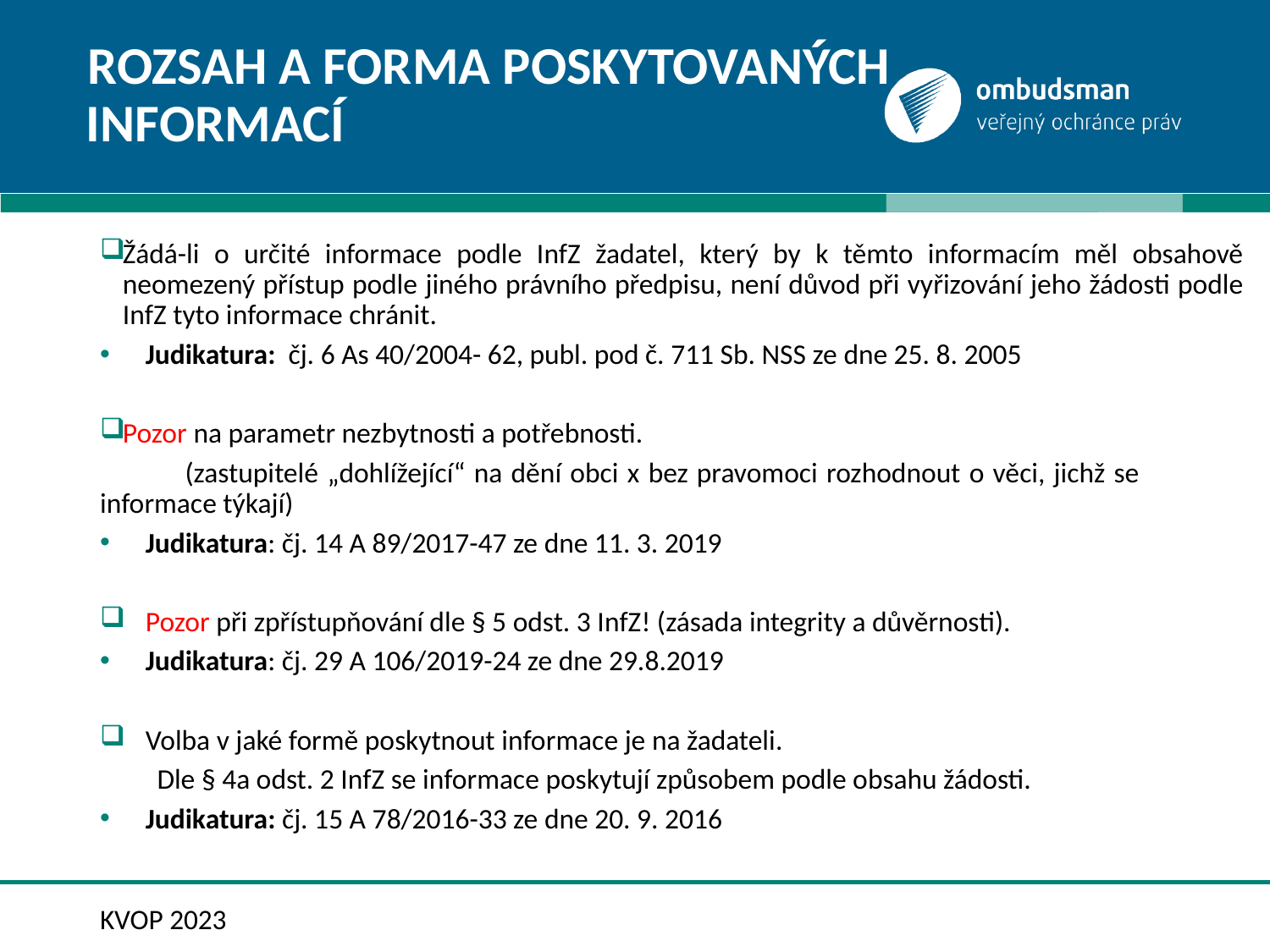

# Rozsah a forma poskytovaných informací
Žádá-li o určité informace podle InfZ žadatel, který by k těmto informacím měl obsahově neomezený přístup podle jiného právního předpisu, není důvod při vyřizování jeho žádosti podle InfZ tyto informace chránit.
Judikatura:  čj. 6 As 40/2004- 62, publ. pod č. 711 Sb. NSS ze dne 25. 8. 2005

Pozor na parametr nezbytnosti a potřebnosti.
	(zastupitelé „dohlížející“ na dění obci x bez pravomoci rozhodnout o věci, jichž se    	informace týkají)
Judikatura: čj. 14 A 89/2017-47 ze dne 11. 3. 2019

Pozor při zpřístupňování dle § 5 odst. 3 InfZ! (zásada integrity a důvěrnosti).
Judikatura: čj. 29 A 106/2019-24 ze dne 29.8.2019

Volba v jaké formě poskytnout informace je na žadateli.
         Dle § 4a odst. 2 InfZ se informace poskytují způsobem podle obsahu žádosti.
Judikatura: čj. 15 A 78/2016-33 ze dne 20. 9. 2016

KVOP 2023